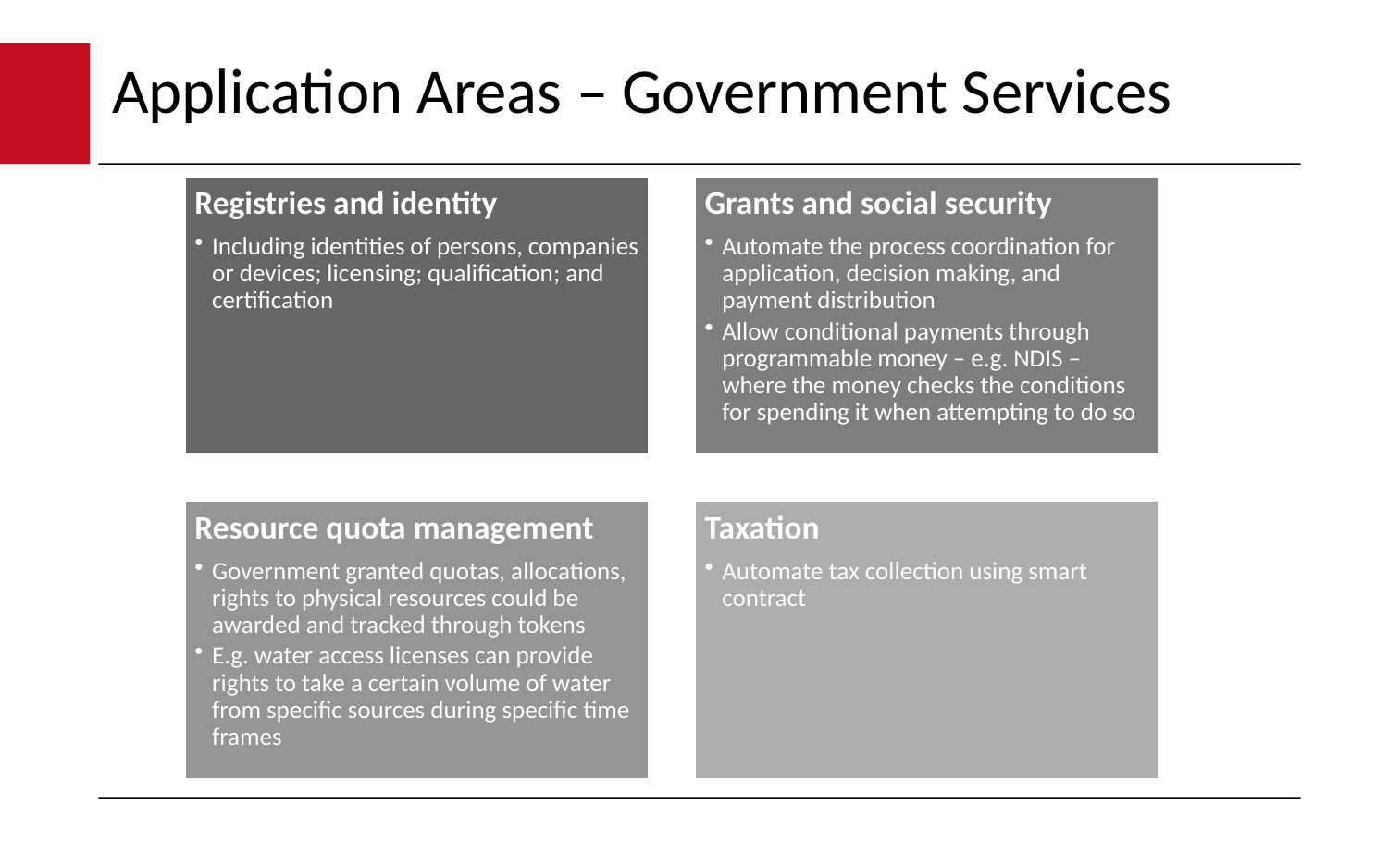

# Application Areas – Government Services
Registries and identity
Including identities of persons, companies or devices; licensing; qualification; and certification
Grants and social security
Automate the process coordination for application, decision making, and payment distribution
Allow conditional payments through programmable money – e.g. NDIS – where the money checks the conditions for spending it when attempting to do so
Resource quota management
Government granted quotas, allocations, rights to physical resources could be awarded and tracked through tokens
E.g. water access licenses can provide rights to take a certain volume of water from specific sources during specific time frames
Taxation
Automate tax collection using smart contract